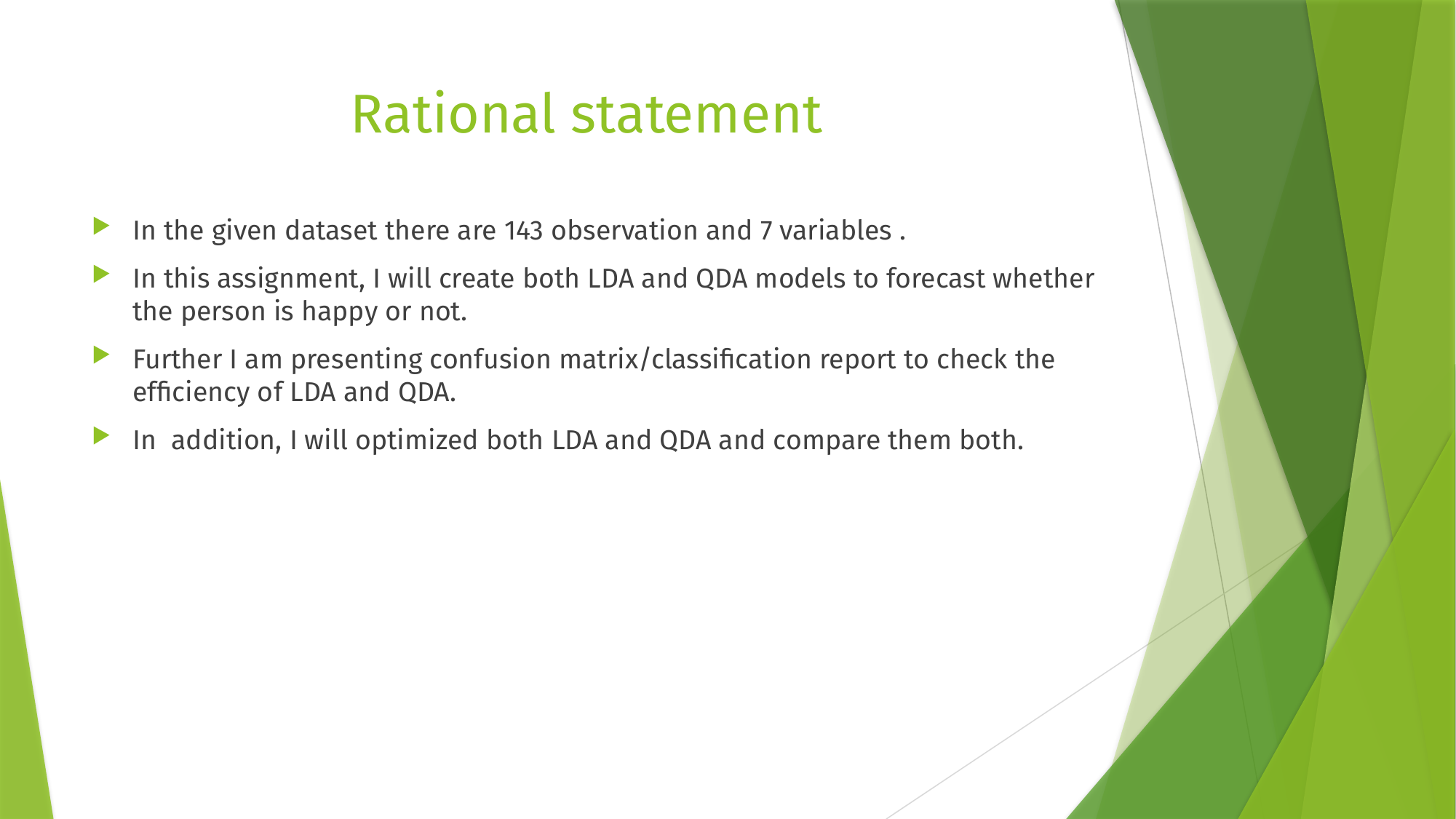

# Rational statement
In the given dataset there are 143 observation and 7 variables .
In this assignment, I will create both LDA and QDA models to forecast whether the person is happy or not.
Further I am presenting confusion matrix/classification report to check the efficiency of LDA and QDA.
In  addition, I will optimized both LDA and QDA and compare them both.